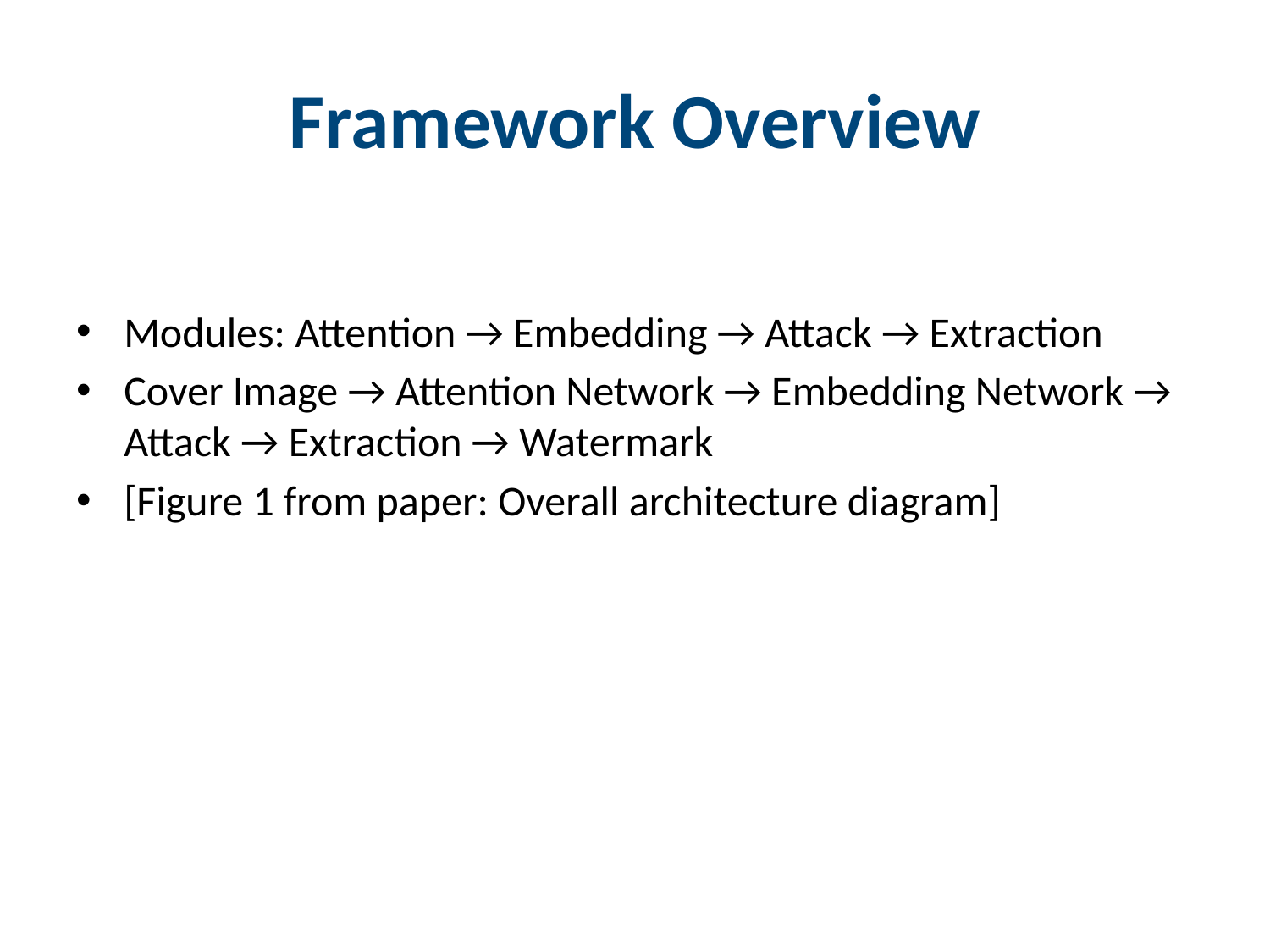

# Framework Overview

Modules: Attention → Embedding → Attack → Extraction
Cover Image → Attention Network → Embedding Network → Attack → Extraction → Watermark
[Figure 1 from paper: Overall architecture diagram]